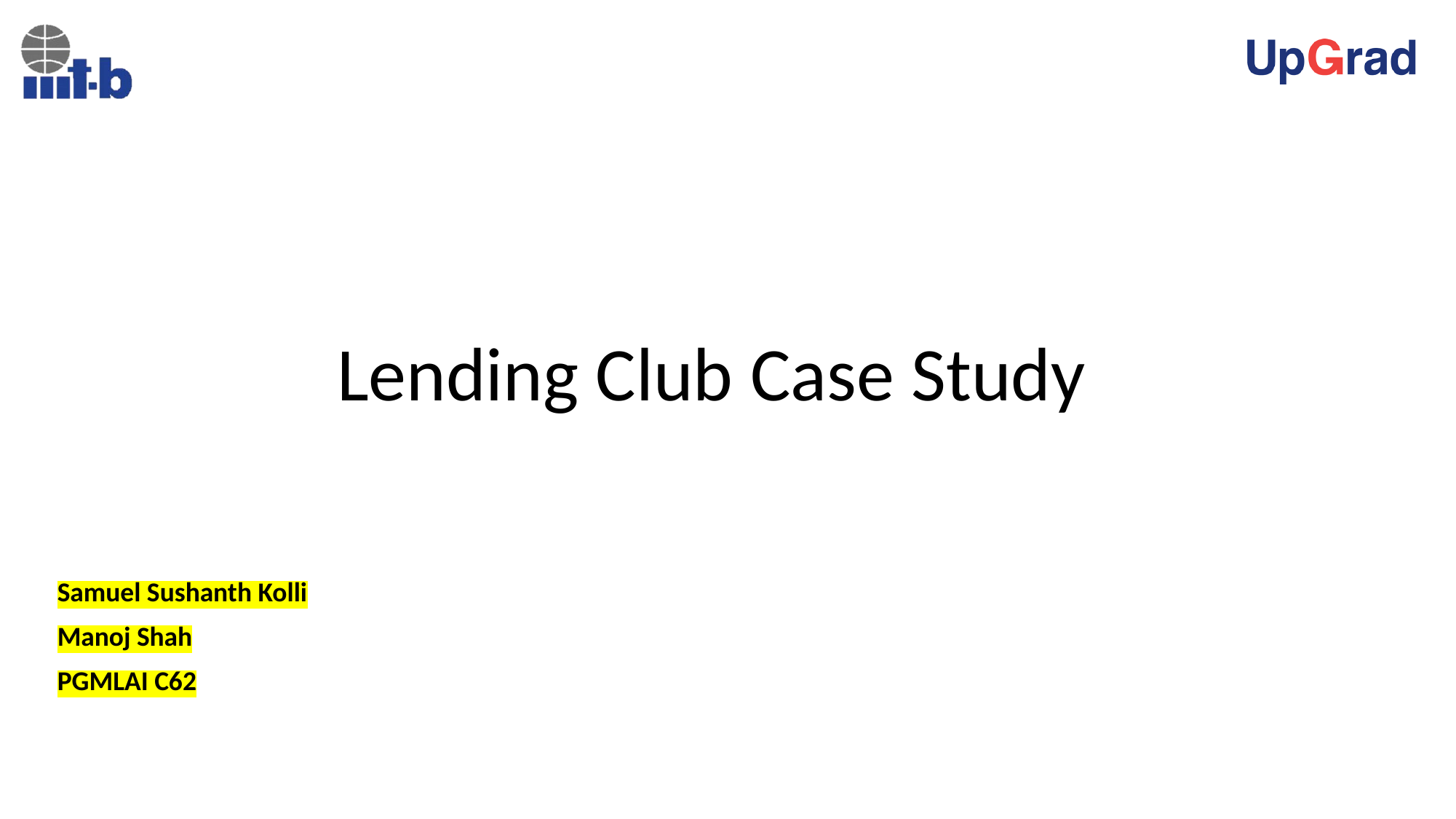

# Lending Club Case Study
Samuel Sushanth Kolli
Manoj Shah
PGMLAI C62